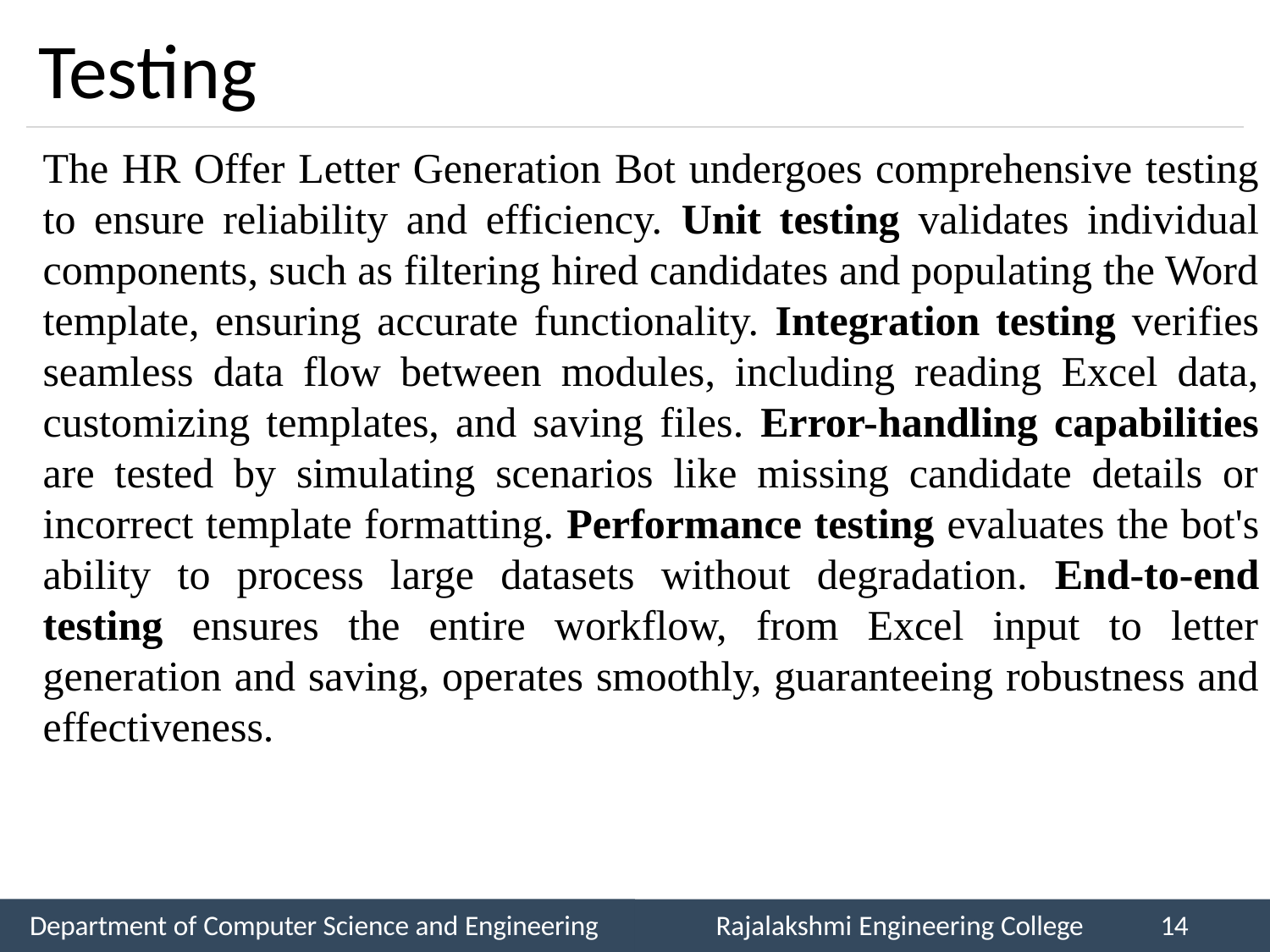

# Testing
The HR Offer Letter Generation Bot undergoes comprehensive testing to ensure reliability and efficiency. Unit testing validates individual components, such as filtering hired candidates and populating the Word template, ensuring accurate functionality. Integration testing verifies seamless data flow between modules, including reading Excel data, customizing templates, and saving files. Error-handling capabilities are tested by simulating scenarios like missing candidate details or incorrect template formatting. Performance testing evaluates the bot's ability to process large datasets without degradation. End-to-end testing ensures the entire workflow, from Excel input to letter generation and saving, operates smoothly, guaranteeing robustness and effectiveness.

Department of Computer Science and Engineering
Rajalakshmi Engineering College
14